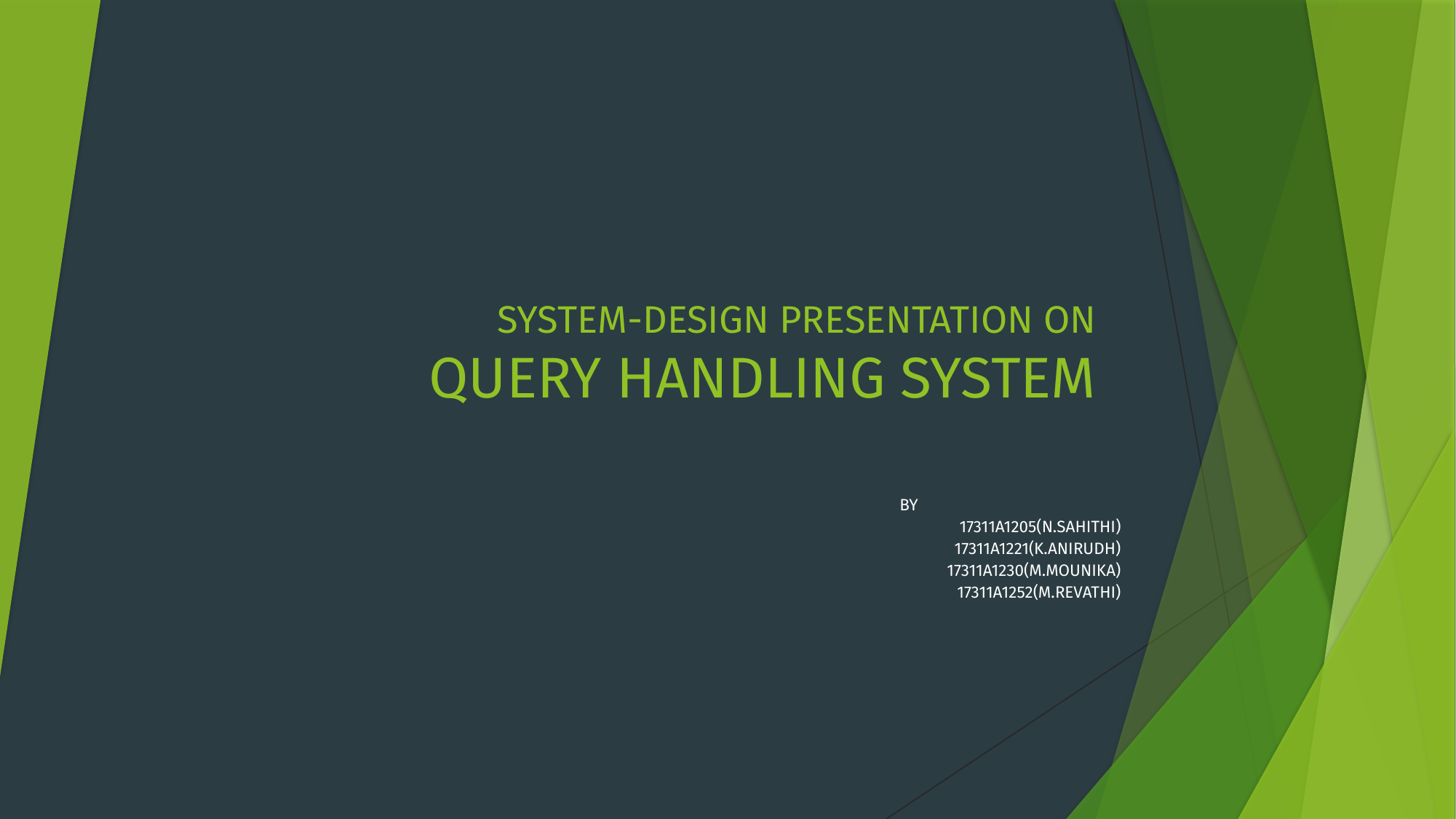

# SYSTEM-DESIGN PRESENTATION ON QUERY HANDLING SYSTEM

                                                                                        BY
17311A1205(N.SAHITHI)
                  		      				               17311A1221(K.ANIRUDH)
		   				 	          17311A1230(M.MOUNIKA)
							17311A1252(M.REVATHI)